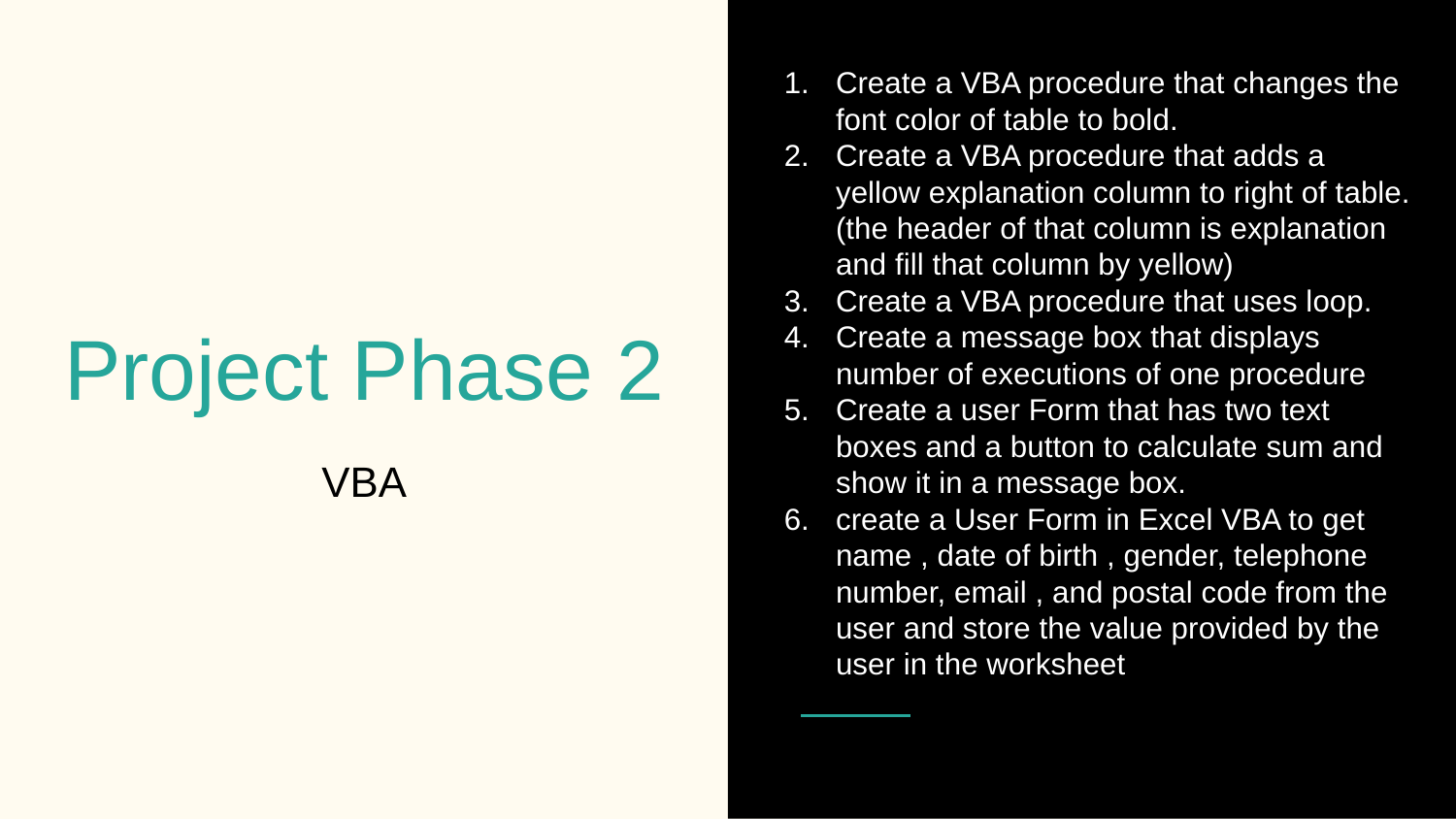

Create a VBA procedure that changes the font color of table to bold.
Create a VBA procedure that adds a yellow explanation column to right of table.(the header of that column is explanation and fill that column by yellow)
Create a VBA procedure that uses loop.
Create a message box that displays number of executions of one procedure
Create a user Form that has two text boxes and a button to calculate sum and show it in a message box.
create a User Form in Excel VBA to get name , date of birth , gender, telephone number, email , and postal code from the user and store the value provided by the user in the worksheet
# Project Phase 2
VBA